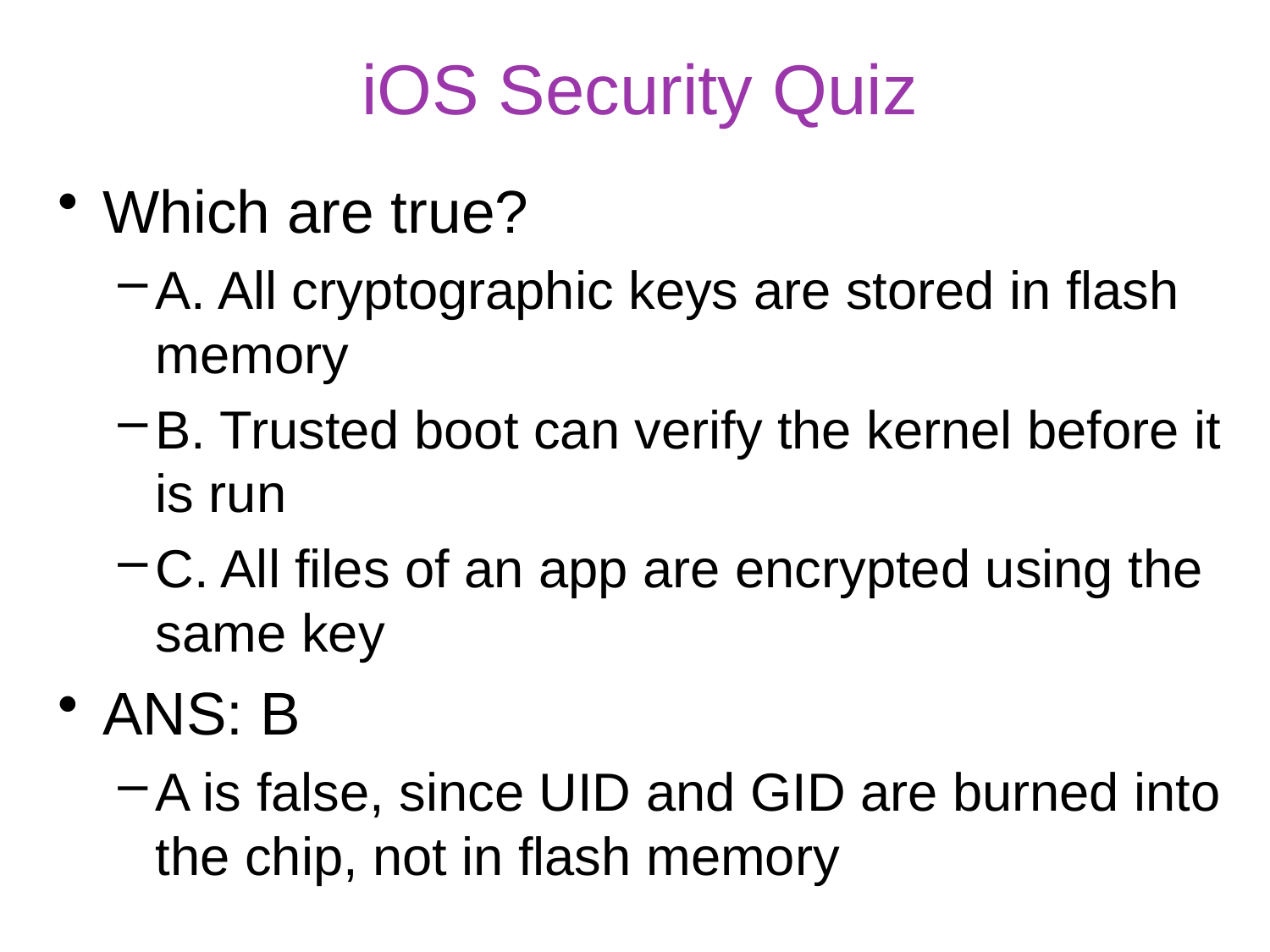

# iOS Security Quiz
Which are true?
A. All cryptographic keys are stored in flash memory
B. Trusted boot can verify the kernel before it is run
C. All files of an app are encrypted using the same key
ANS: B
A is false, since UID and GID are burned into the chip, not in flash memory